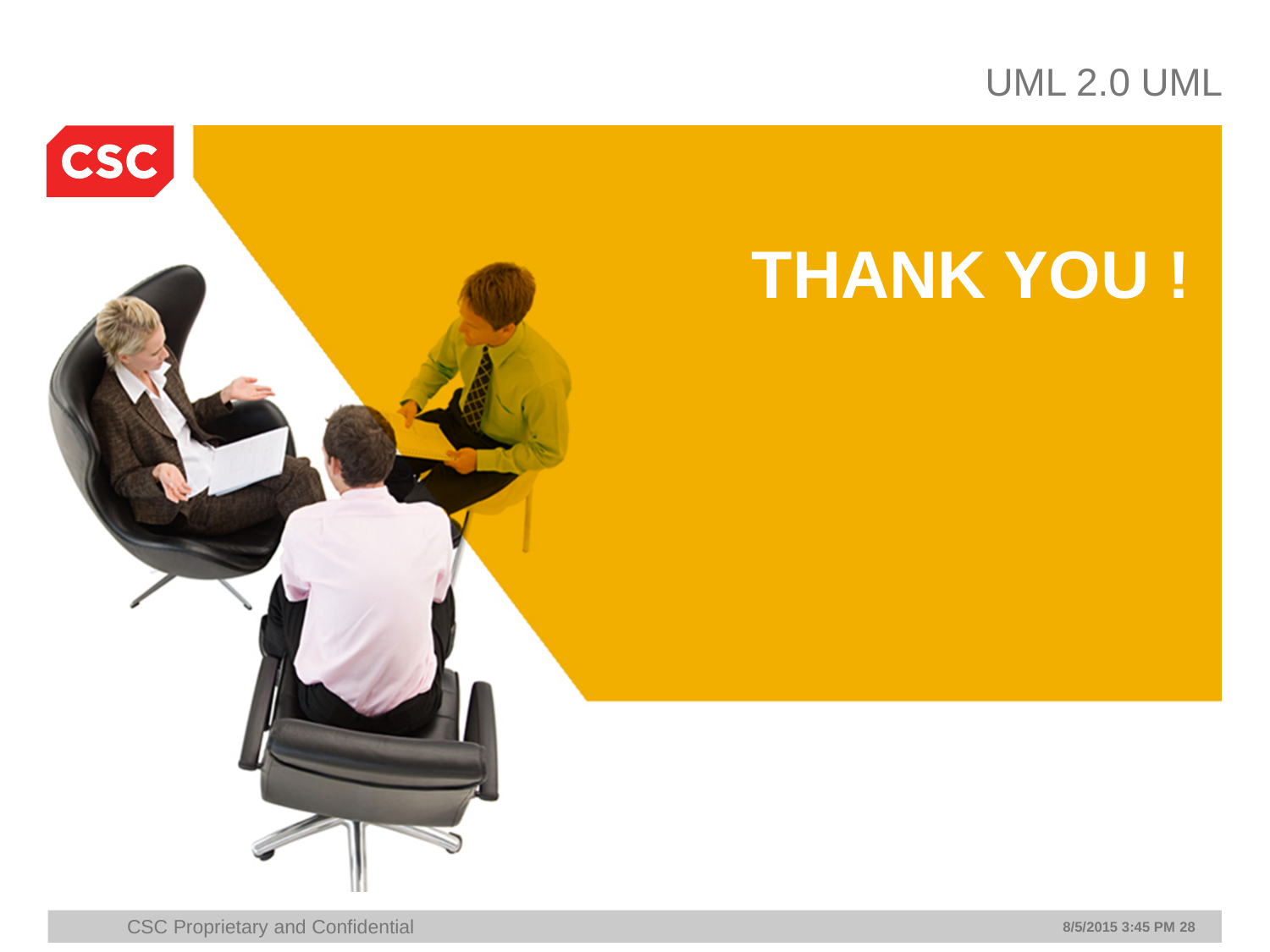

UML 2.0 UML
# THANK YOU !